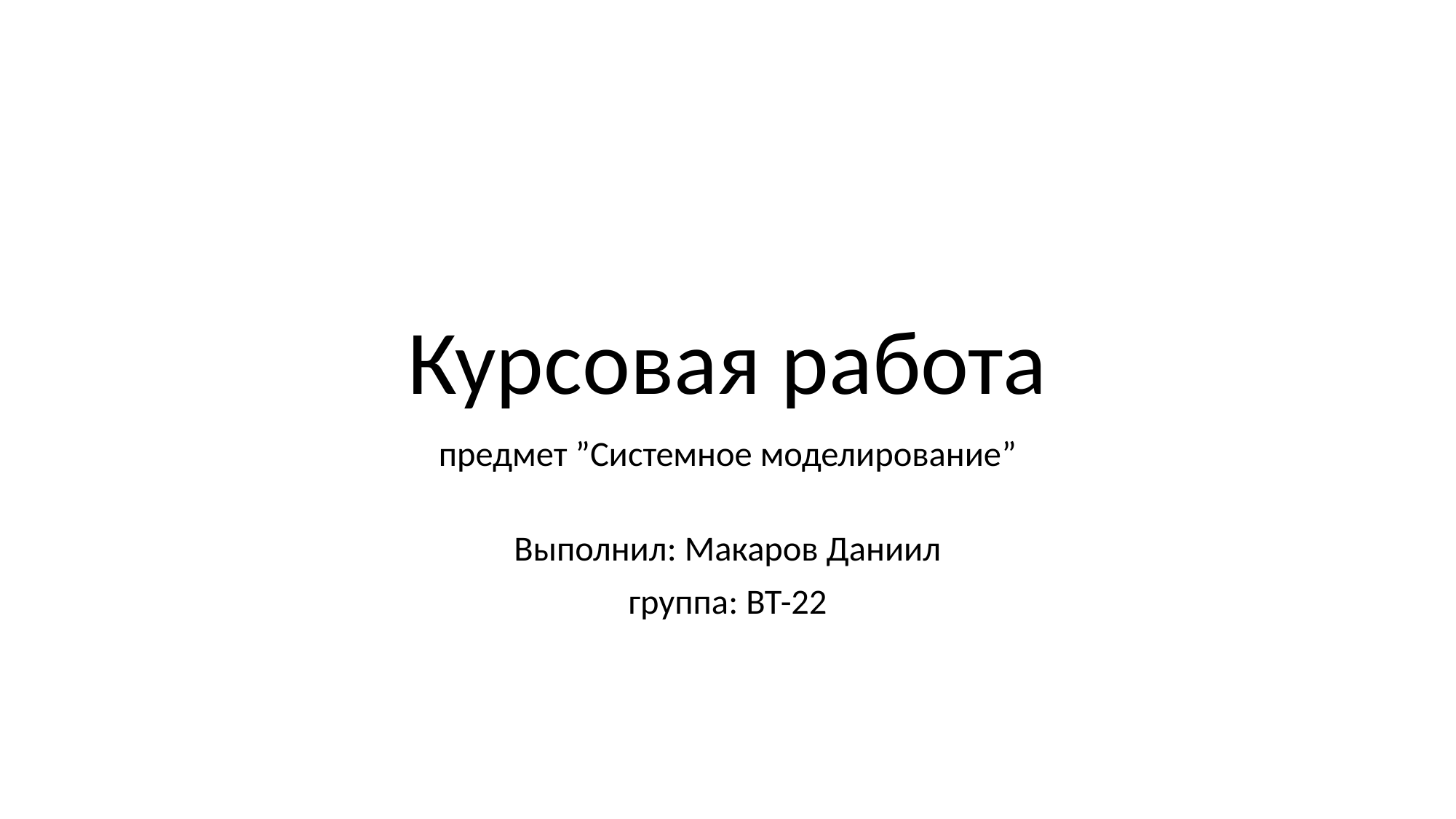

# Курсовая работа
предмет ”Системное моделирование”
Выполнил: Макаров Даниил
группа: ВТ-22